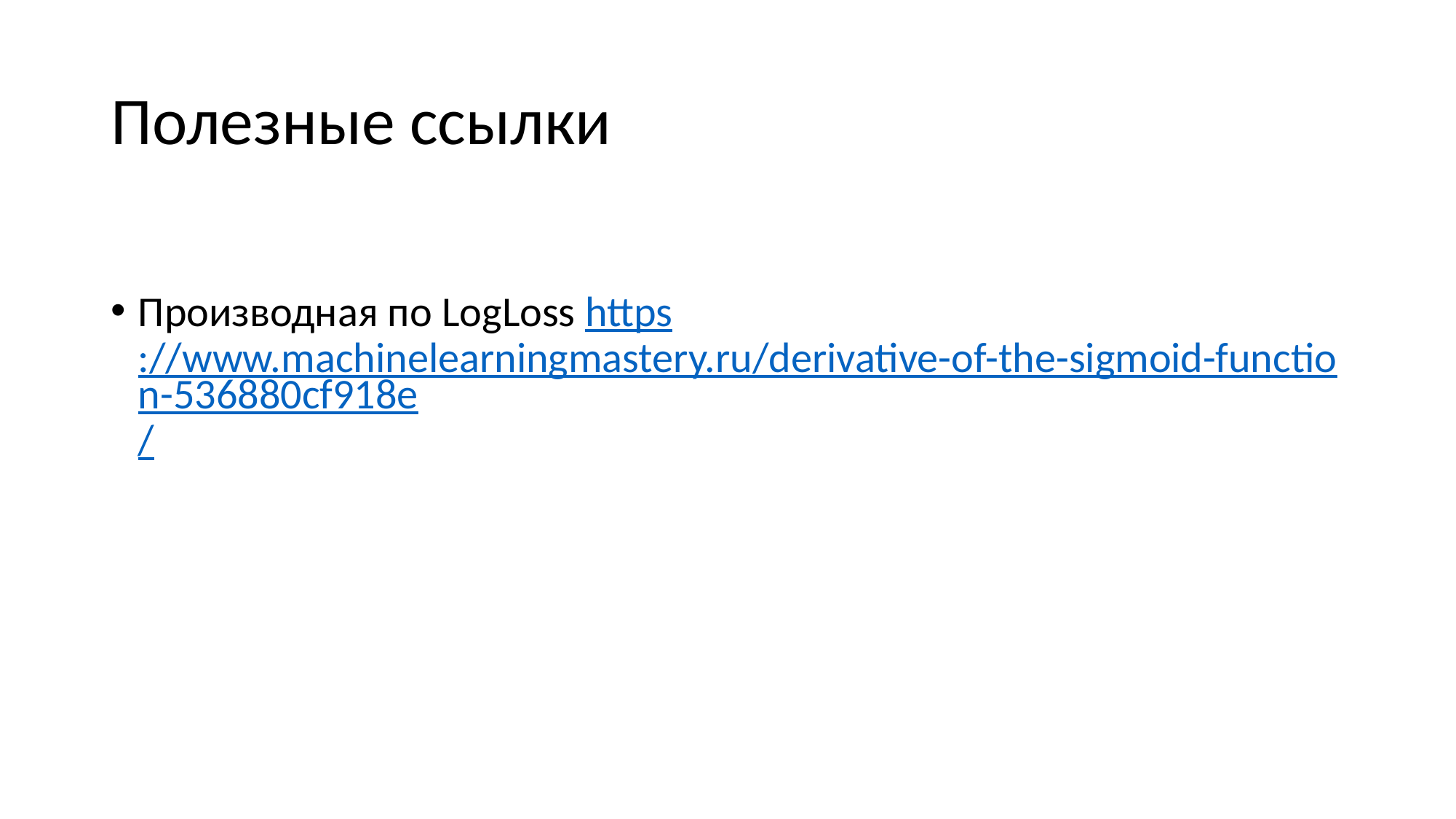

# Полезные ссылки

Производная по LogLoss https://www.machinelearningmastery.ru/derivative-of-the-sigmoid-function-536880cf918e/